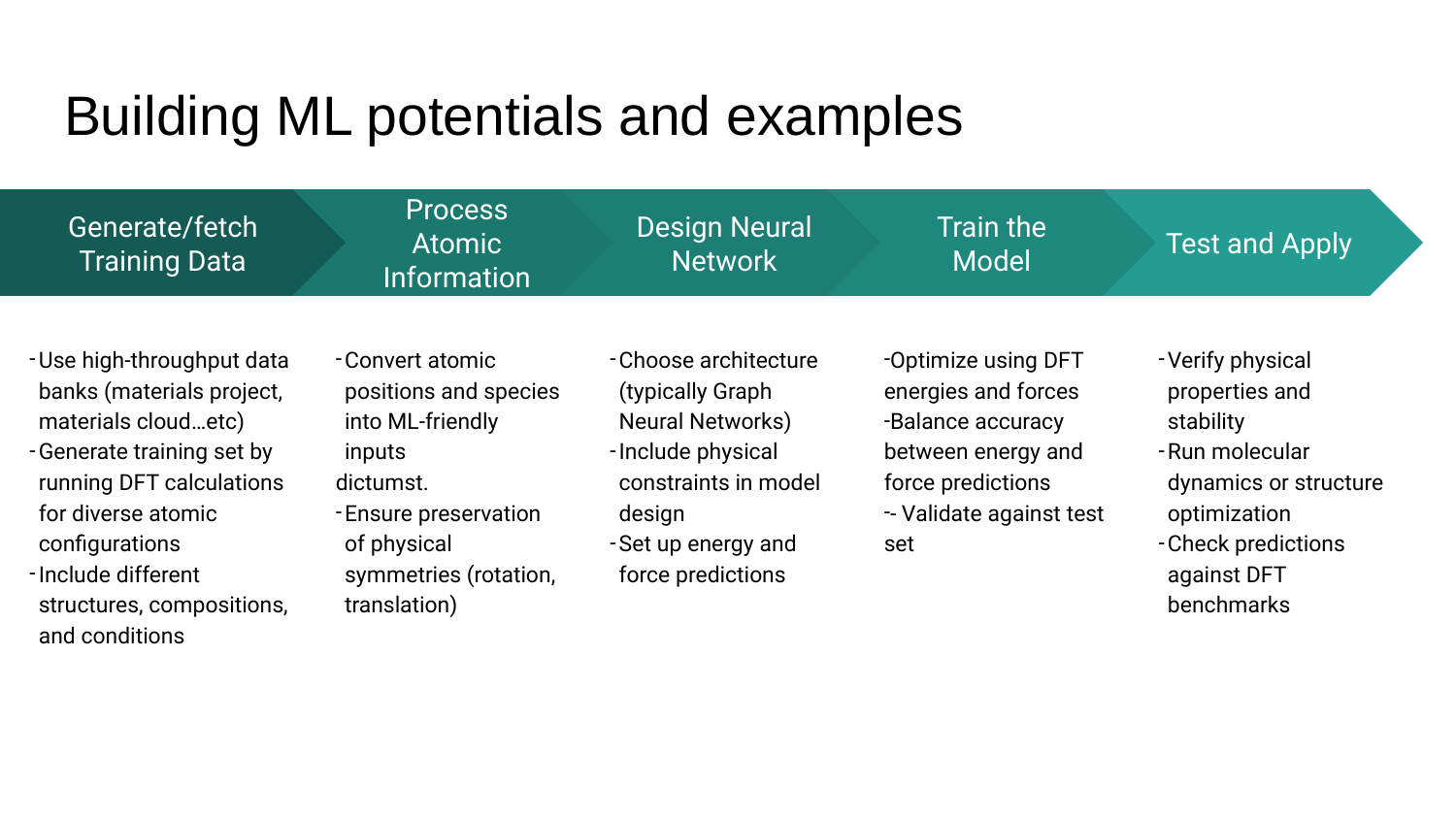

# Building ML potentials and examples
Process Atomic Information
Convert atomic positions and species into ML-friendly inputs
dictumst.
Ensure preservation of physical symmetries (rotation, translation)
Design Neural Network
Choose architecture (typically Graph Neural Networks)
Include physical constraints in model design
Set up energy and force predictions
Train the Model
Optimize using DFT energies and forces
Balance accuracy between energy and force predictions
- Validate against test set
Test and Apply
Verify physical properties and stability
Run molecular dynamics or structure optimization
Check predictions against DFT benchmarks
Generate/fetch Training Data
Use high-throughput data banks (materials project, materials cloud…etc)
Generate training set by running DFT calculations for diverse atomic configurations
Include different structures, compositions, and conditions